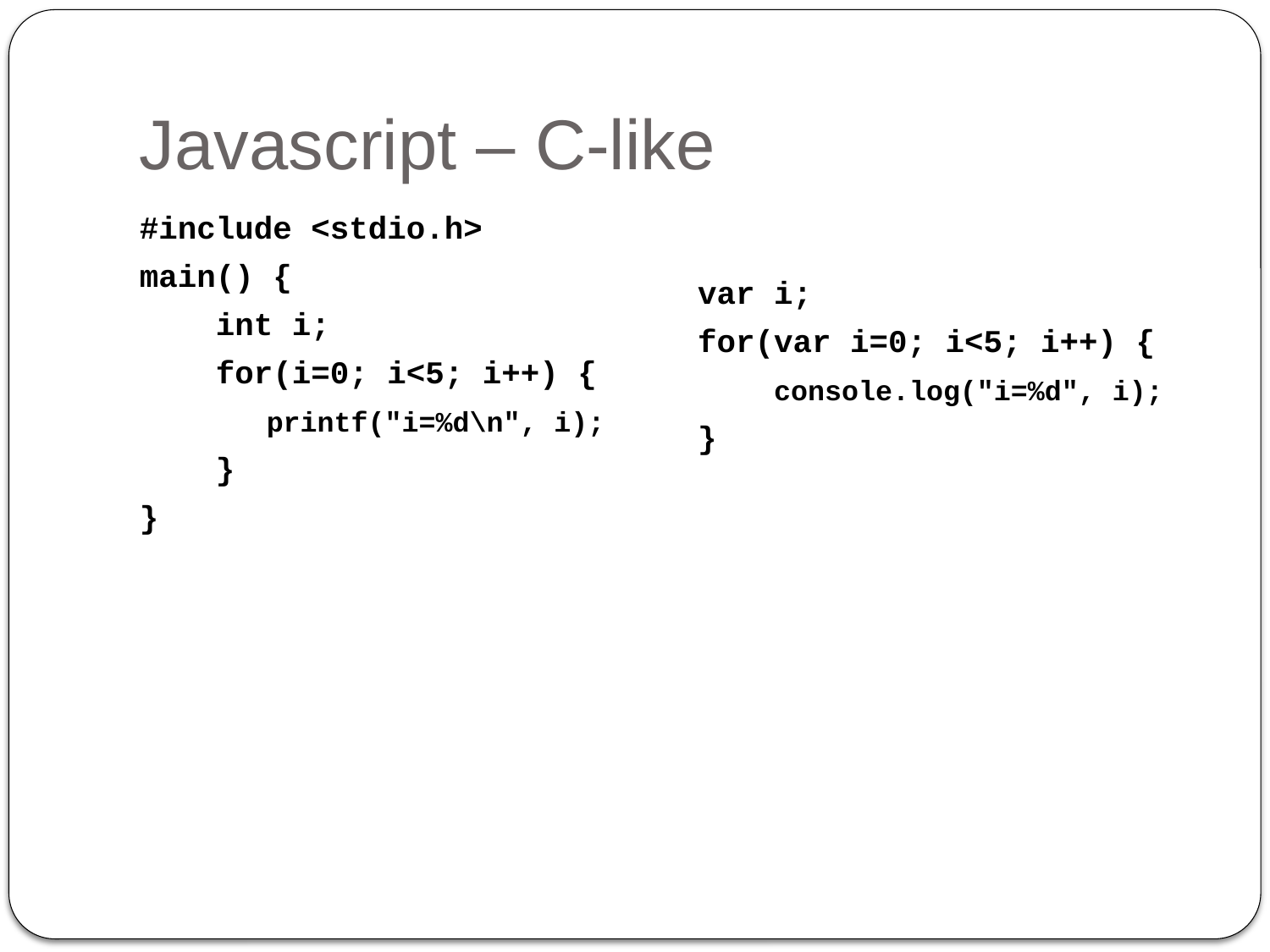

# Javascript – C-like
#include <stdio.h>
main() {
    int i;
    for(i=0; i<5; i++) {
	printf("i=%d\n", i);
    }
}

var i;
for(var i=0; i<5; i++) {
    console.log("i=%d", i);
}